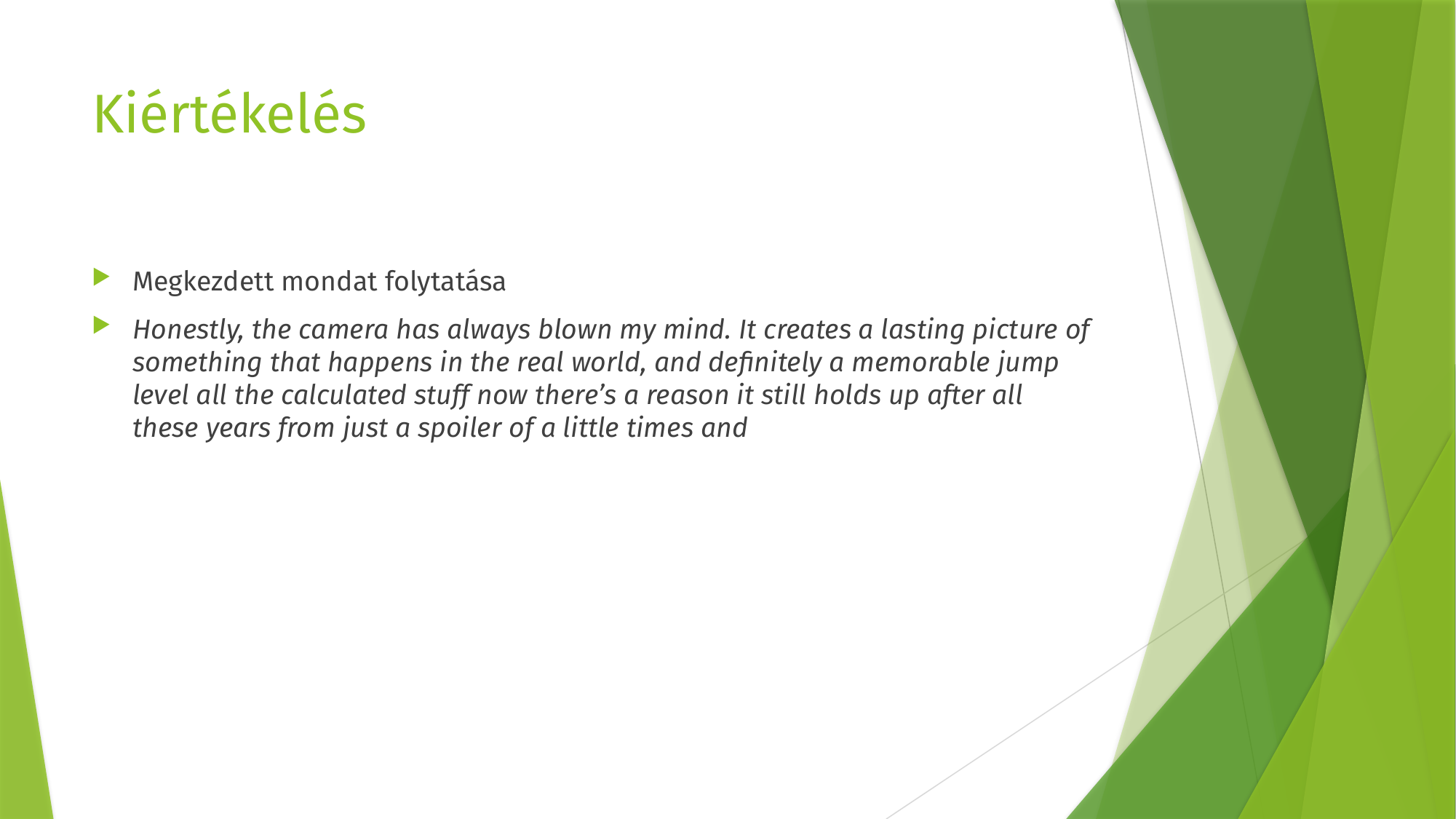

# Kiértékelés
Megkezdett mondat folytatása
Honestly, the camera has always blown my mind. It creates a lasting picture of something that happens in the real world, and definitely a memorable jump level all the calculated stuff now there’s a reason it still holds up after all these years from just a spoiler of a little times and